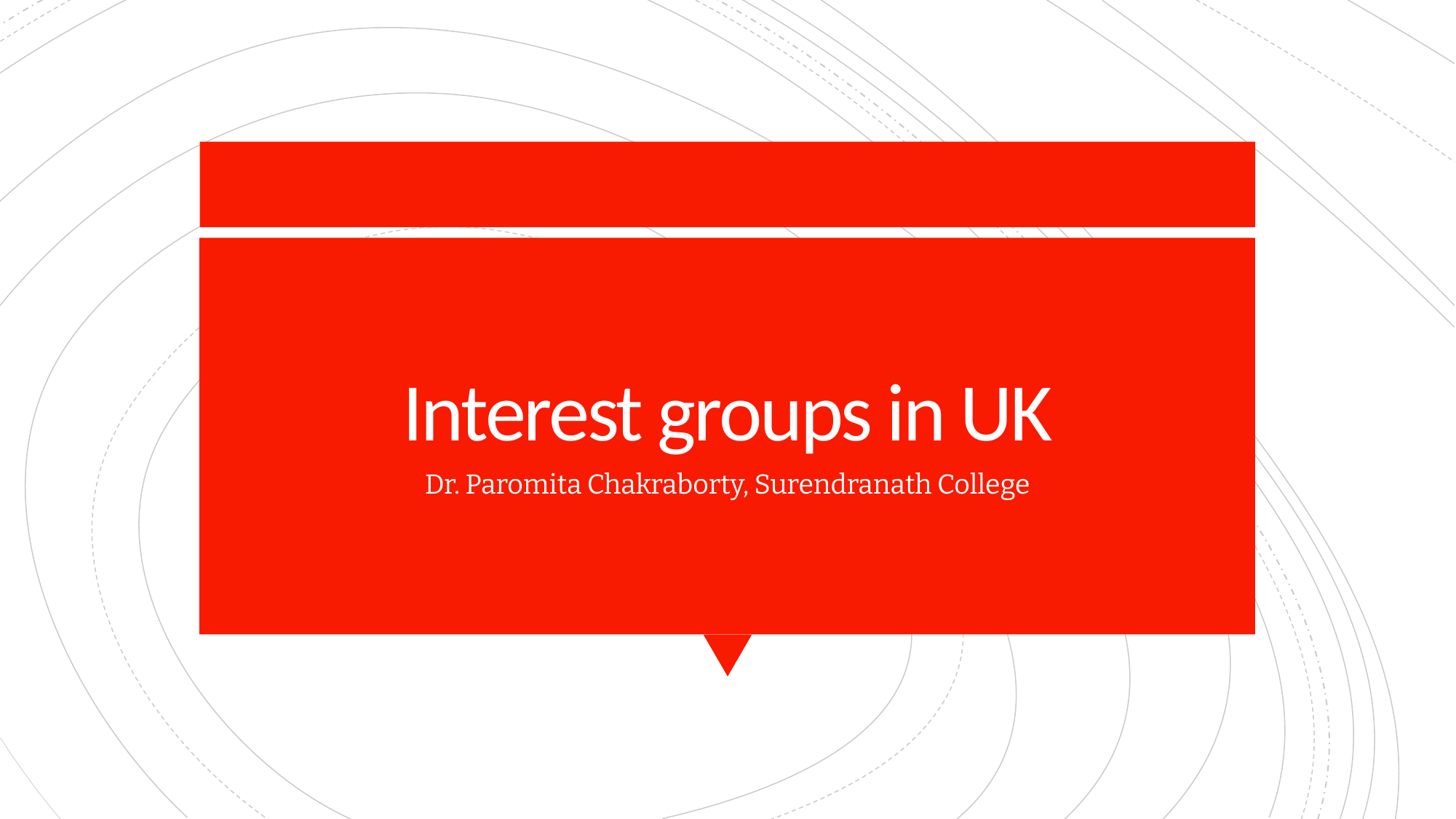

# Interest groups in UK
Dr. Paromita Chakraborty, Surendranath College